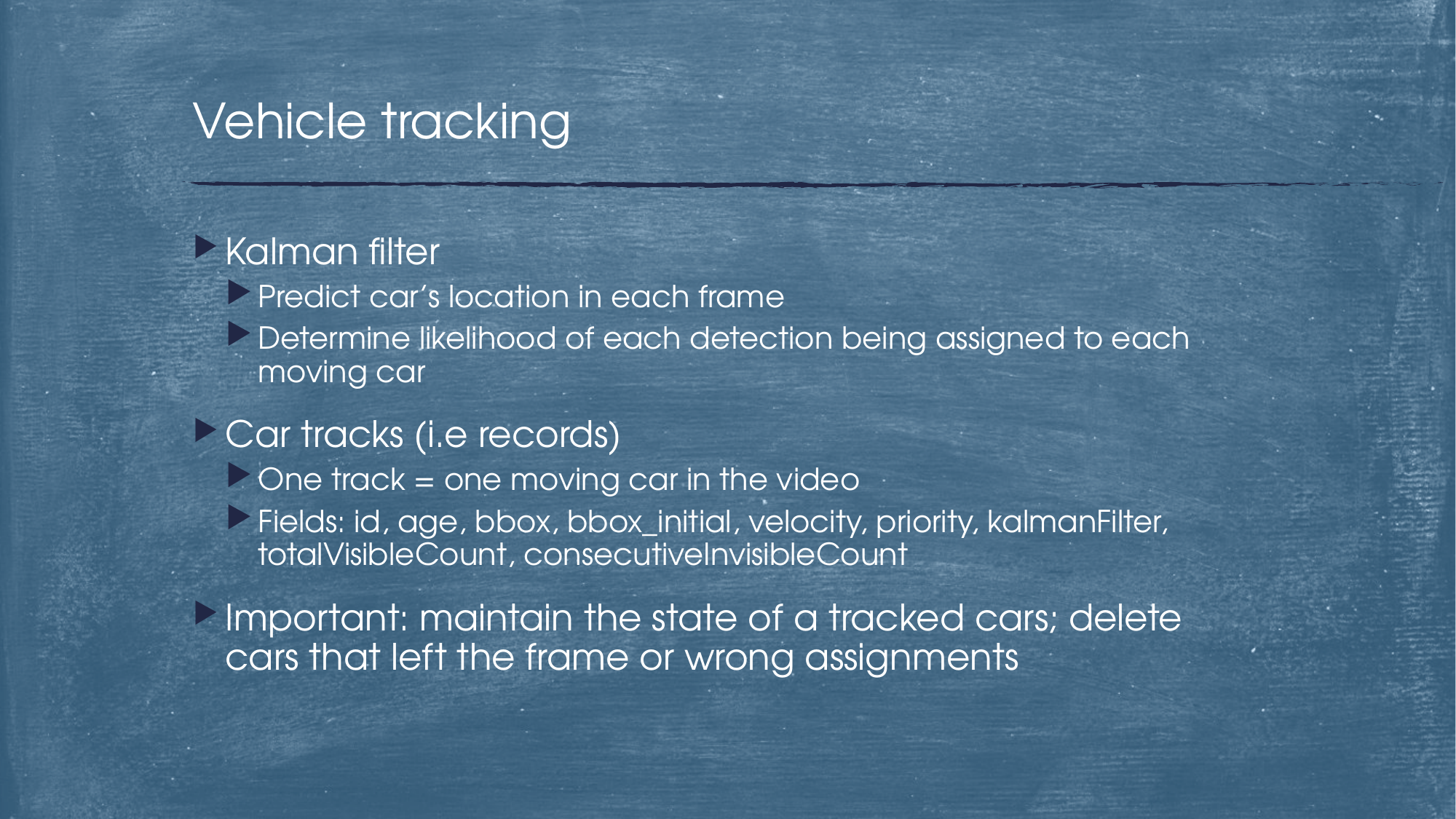

# Vehicle tracking
Kalman filter
Predict car’s location in each frame
Determine likelihood of each detection being assigned to each moving car
Car tracks (i.e records)
One track = one moving car in the video
Fields: id, age, bbox, bbox_initial, velocity, priority, kalmanFilter, totalVisibleCount, consecutiveInvisibleCount
Important: maintain the state of a tracked cars; delete cars that left the frame or wrong assignments